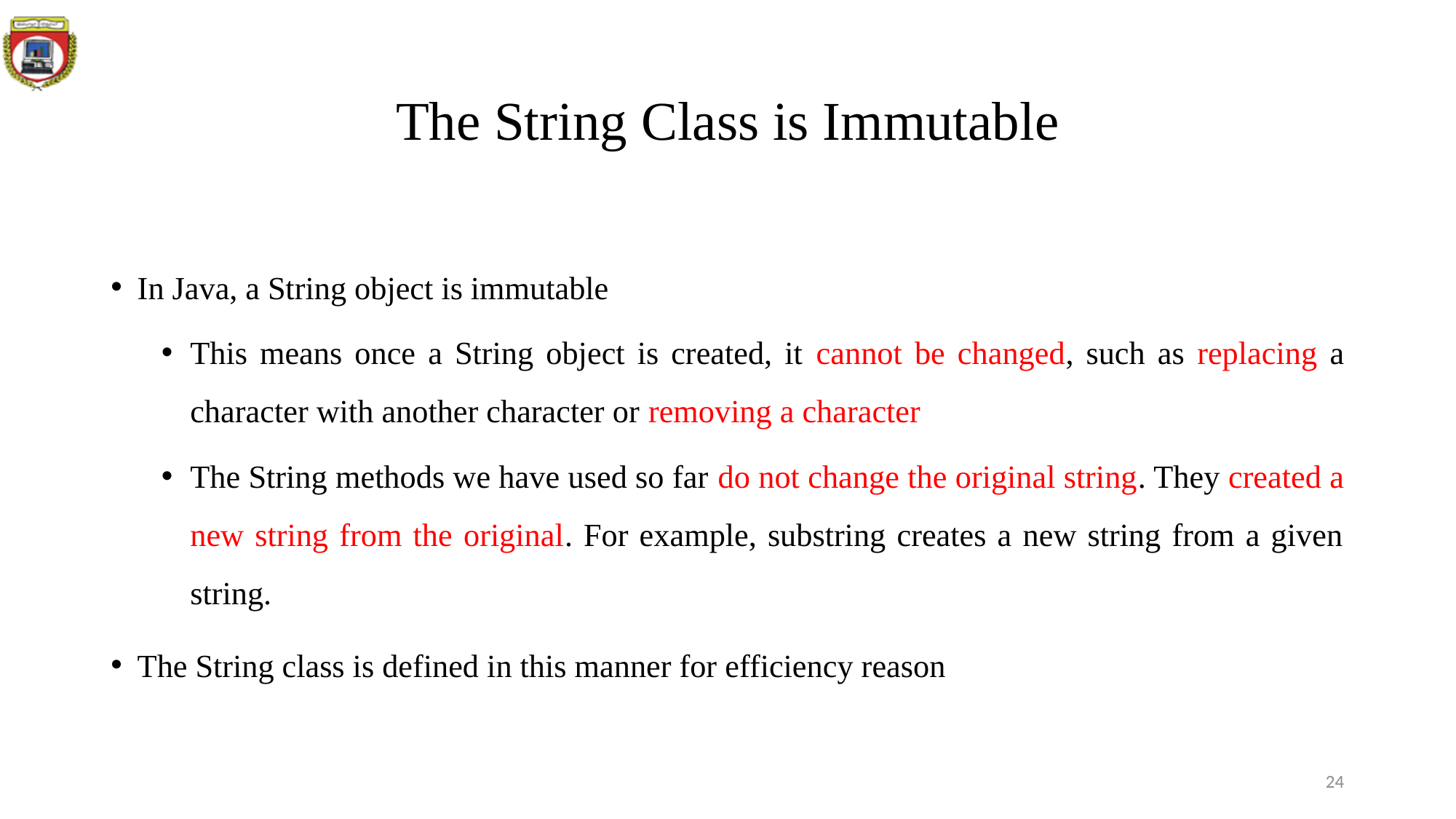

# The String Class is Immutable
In Java, a String object is immutable
This means once a String object is created, it cannot be changed, such as replacing a character with another character or removing a character
The String methods we have used so far do not change the original string. They created a new string from the original. For example, substring creates a new string from a given string.
The String class is defined in this manner for efficiency reason
24